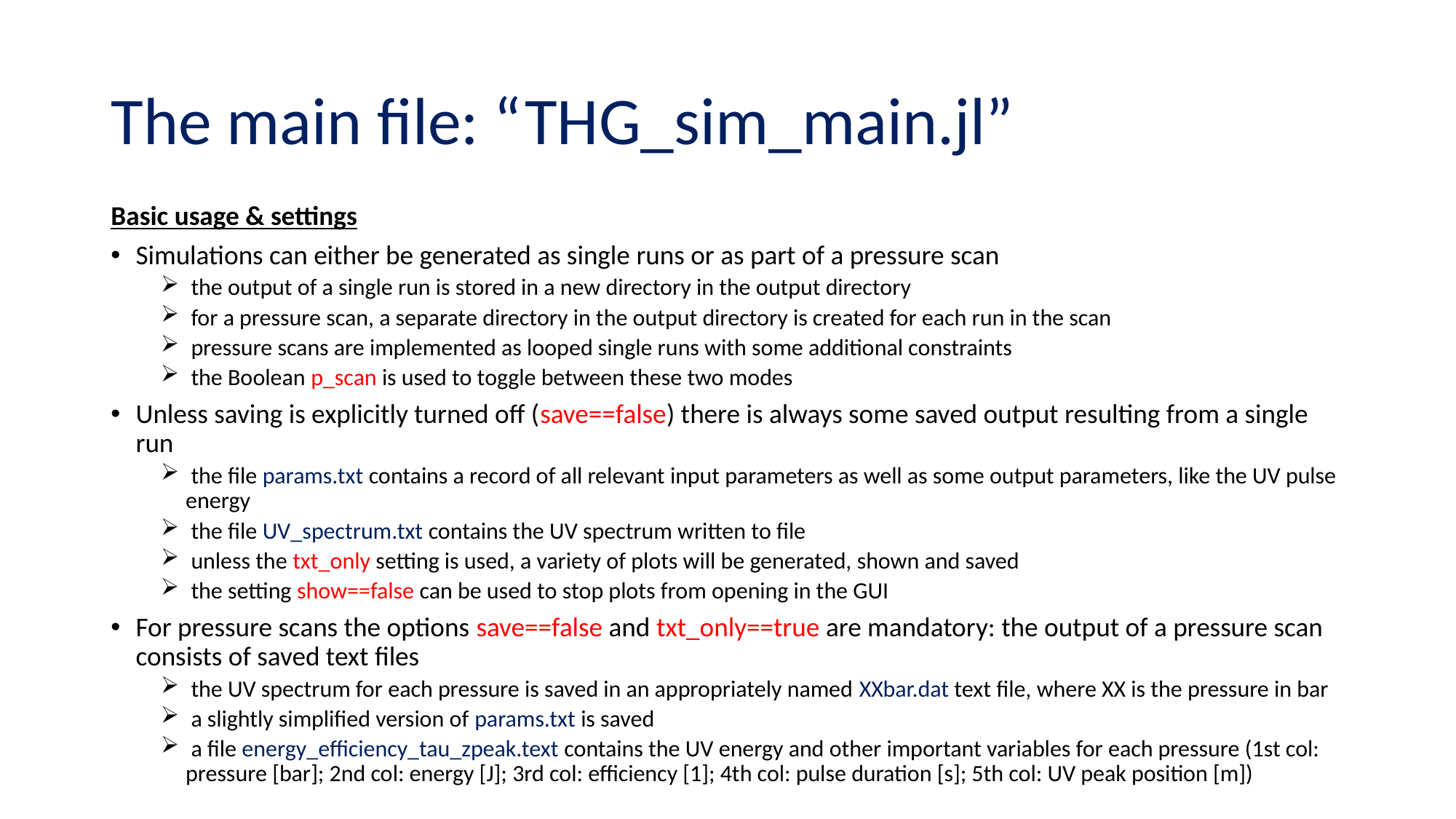

# The main file: “THG_sim_main.jl”
Basic usage & settings
Simulations can either be generated as single runs or as part of a pressure scan
 the output of a single run is stored in a new directory in the output directory
 for a pressure scan, a separate directory in the output directory is created for each run in the scan
 pressure scans are implemented as looped single runs with some additional constraints
 the Boolean p_scan is used to toggle between these two modes
Unless saving is explicitly turned off (save==false) there is always some saved output resulting from a single run
 the file params.txt contains a record of all relevant input parameters as well as some output parameters, like the UV pulse energy
 the file UV_spectrum.txt contains the UV spectrum written to file
 unless the txt_only setting is used, a variety of plots will be generated, shown and saved
 the setting show==false can be used to stop plots from opening in the GUI
For pressure scans the options save==false and txt_only==true are mandatory: the output of a pressure scan consists of saved text files
 the UV spectrum for each pressure is saved in an appropriately named XXbar.dat text file, where XX is the pressure in bar
 a slightly simplified version of params.txt is saved
 a file energy_efficiency_tau_zpeak.text contains the UV energy and other important variables for each pressure (1st col: pressure [bar]; 2nd col: energy [J]; 3rd col: efficiency [1]; 4th col: pulse duration [s]; 5th col: UV peak position [m])